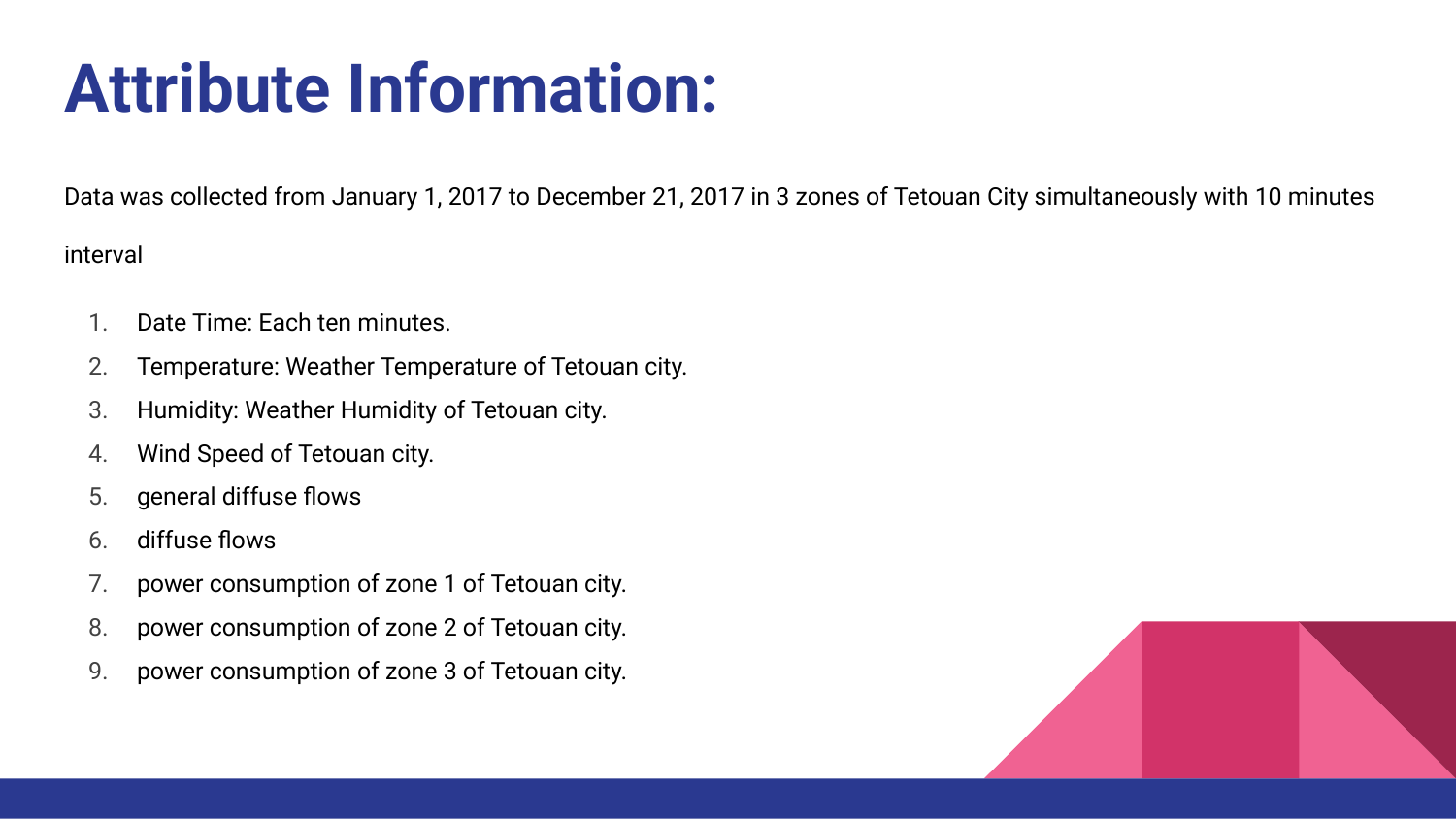

# Attribute Information:
Data was collected from January 1, 2017 to December 21, 2017 in 3 zones of Tetouan City simultaneously with 10 minutes interval
Date Time: Each ten minutes.
Temperature: Weather Temperature of Tetouan city.
Humidity: Weather Humidity of Tetouan city.
Wind Speed of Tetouan city.
general diffuse flows
diffuse flows
power consumption of zone 1 of Tetouan city.
power consumption of zone 2 of Tetouan city.
power consumption of zone 3 of Tetouan city.